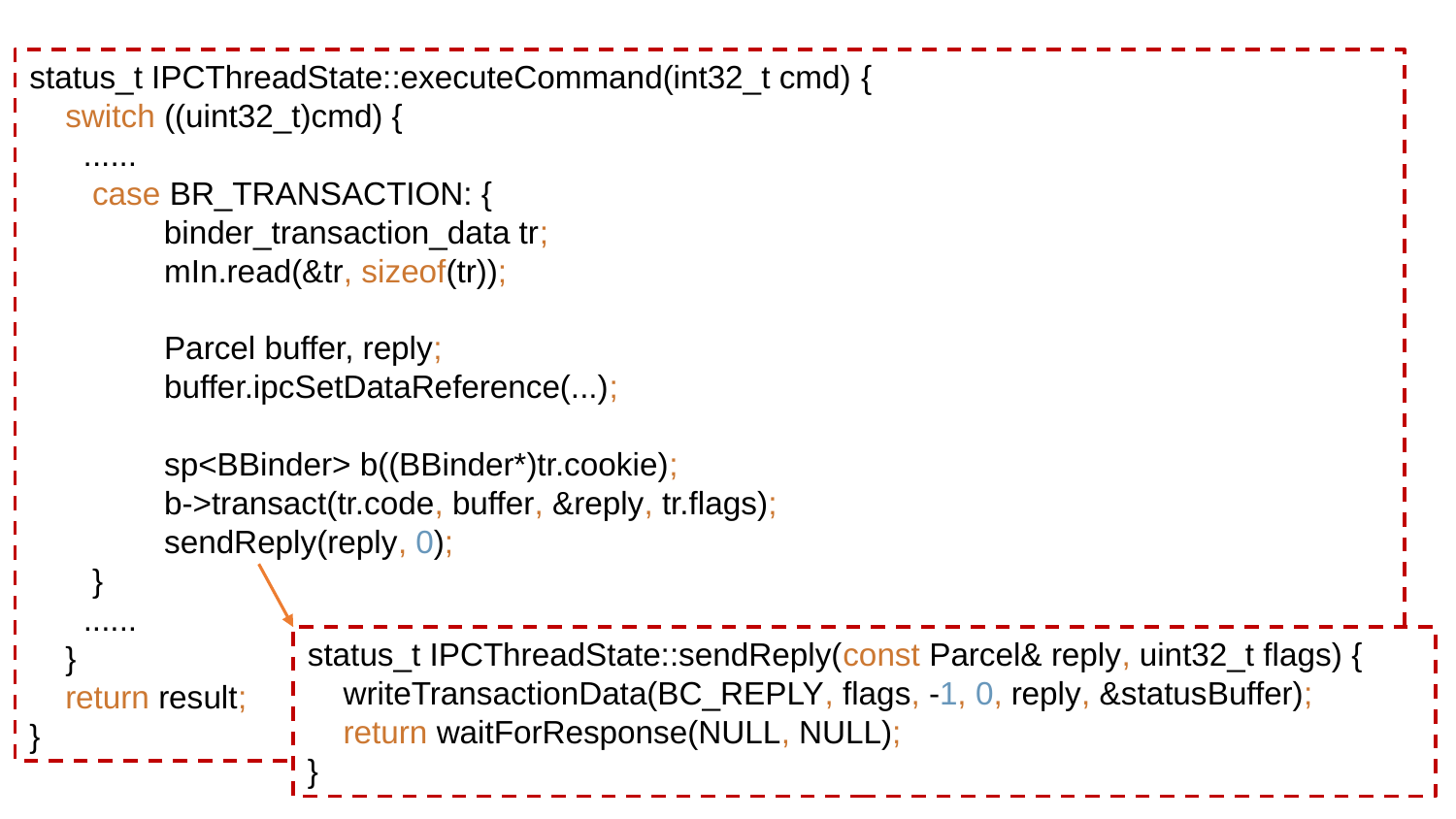

status_t IPCThreadState::executeCommand(int32_t cmd) {
    switch ((uint32_t)cmd) {
      ......
       case BR_TRANSACTION: {
               binder_transaction_data tr;
               mIn.read(&tr, sizeof(tr));
               Parcel buffer, reply;
               buffer.ipcSetDataReference(...);
               sp<BBinder> b((BBinder*)tr.cookie);
               b->transact(tr.code, buffer, &reply, tr.flags);
               sendReply(reply, 0);
       }
      ......
    }
    return result;
}
status_t IPCThreadState::sendReply(const Parcel& reply, uint32_t flags) {
    writeTransactionData(BC_REPLY, flags, -1, 0, reply, &statusBuffer);
    return waitForResponse(NULL, NULL);
}